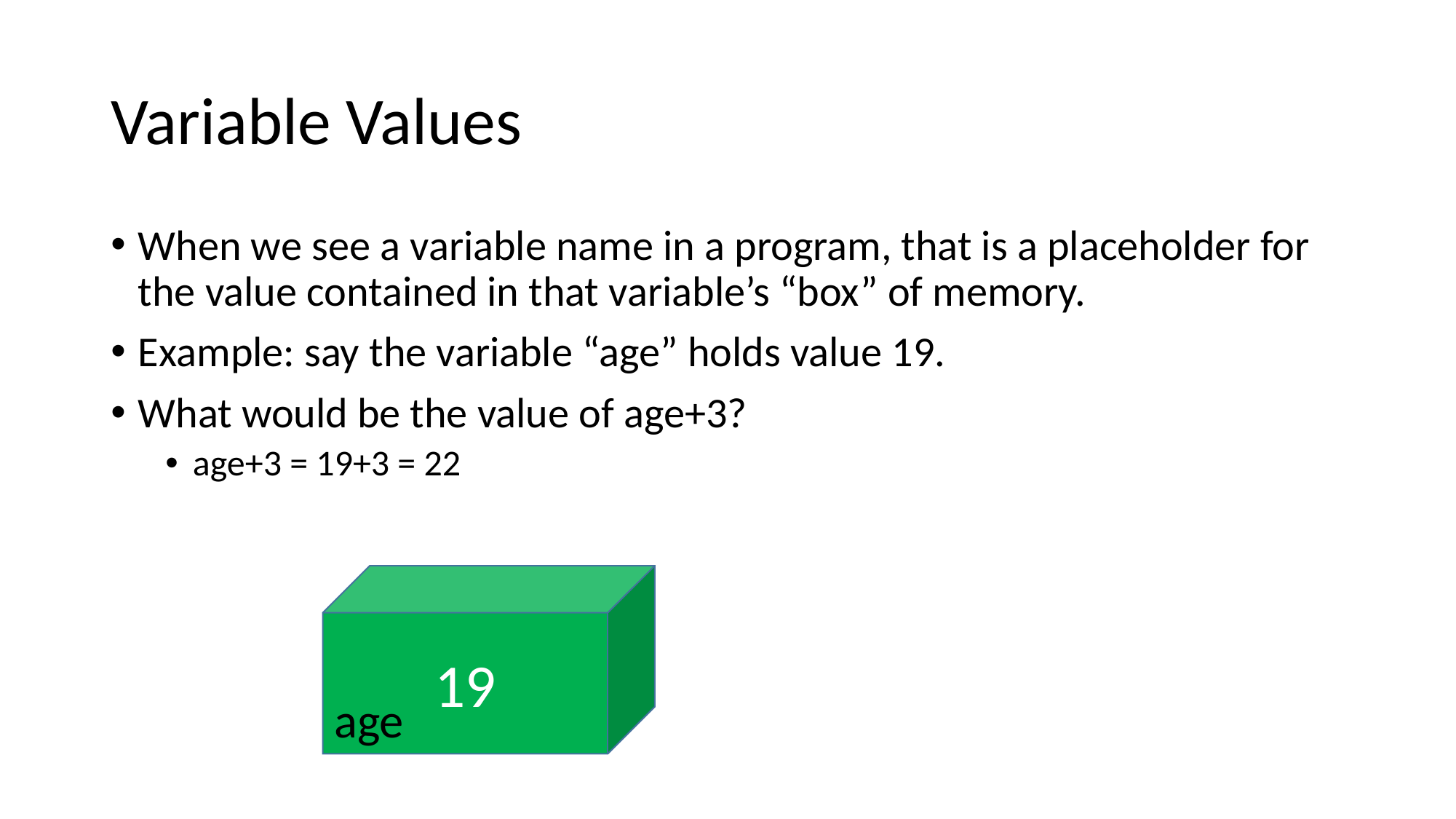

# Variable Values
When we see a variable name in a program, that is a placeholder for the value contained in that variable’s “box” of memory.
Example: say the variable “age” holds value 19.
What would be the value of age+3?
age+3 = 19+3 = 22
19
age